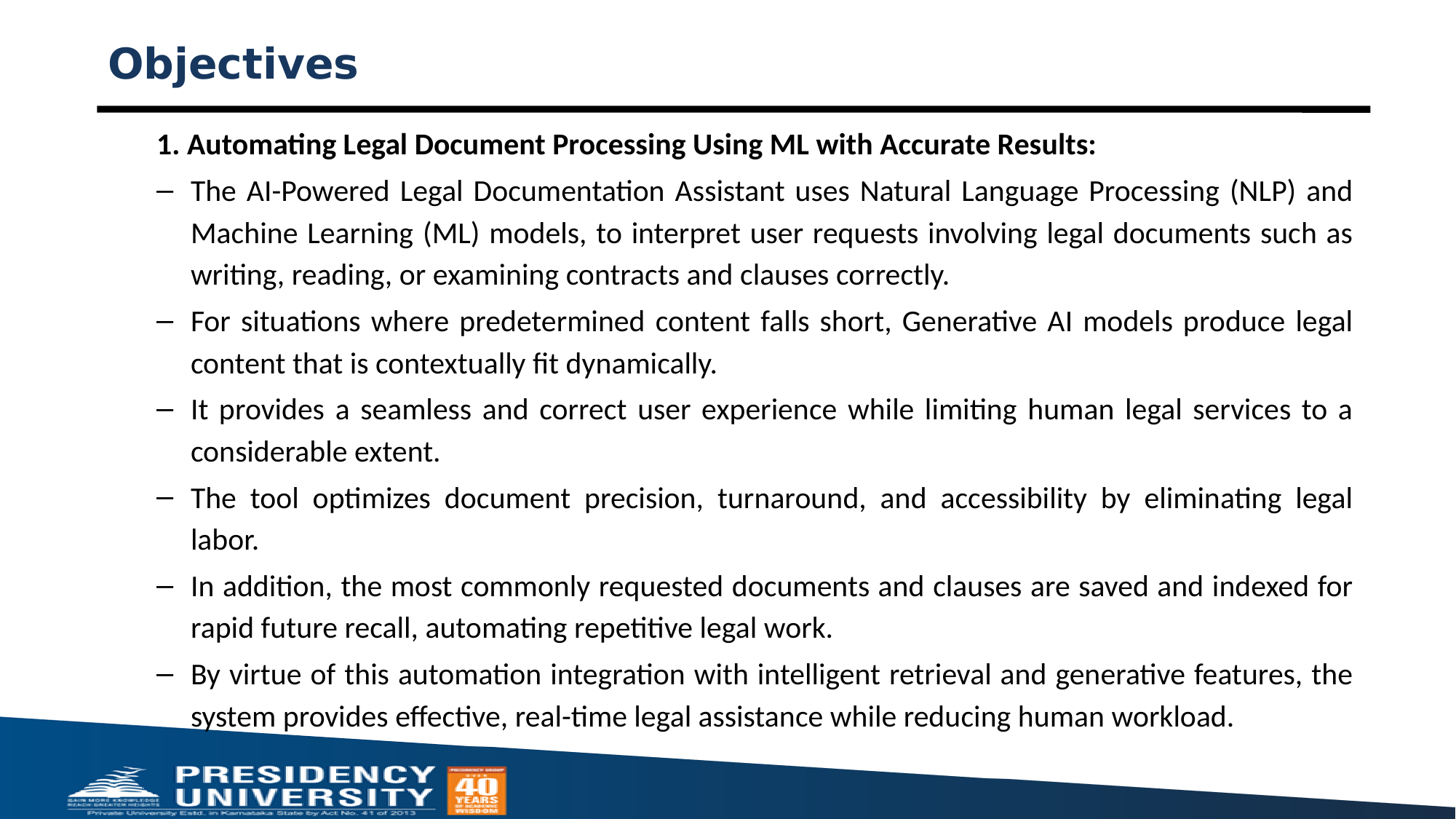

# Objectives
1. Automating Legal Document Processing Using ML with Accurate Results:
The AI-Powered Legal Documentation Assistant uses Natural Language Processing (NLP) and Machine Learning (ML) models, to interpret user requests involving legal documents such as writing, reading, or examining contracts and clauses correctly.
For situations where predetermined content falls short, Generative AI models produce legal content that is contextually fit dynamically.
It provides a seamless and correct user experience while limiting human legal services to a considerable extent.
The tool optimizes document precision, turnaround, and accessibility by eliminating legal labor.
In addition, the most commonly requested documents and clauses are saved and indexed for rapid future recall, automating repetitive legal work.
By virtue of this automation integration with intelligent retrieval and generative features, the system provides effective, real-time legal assistance while reducing human workload.